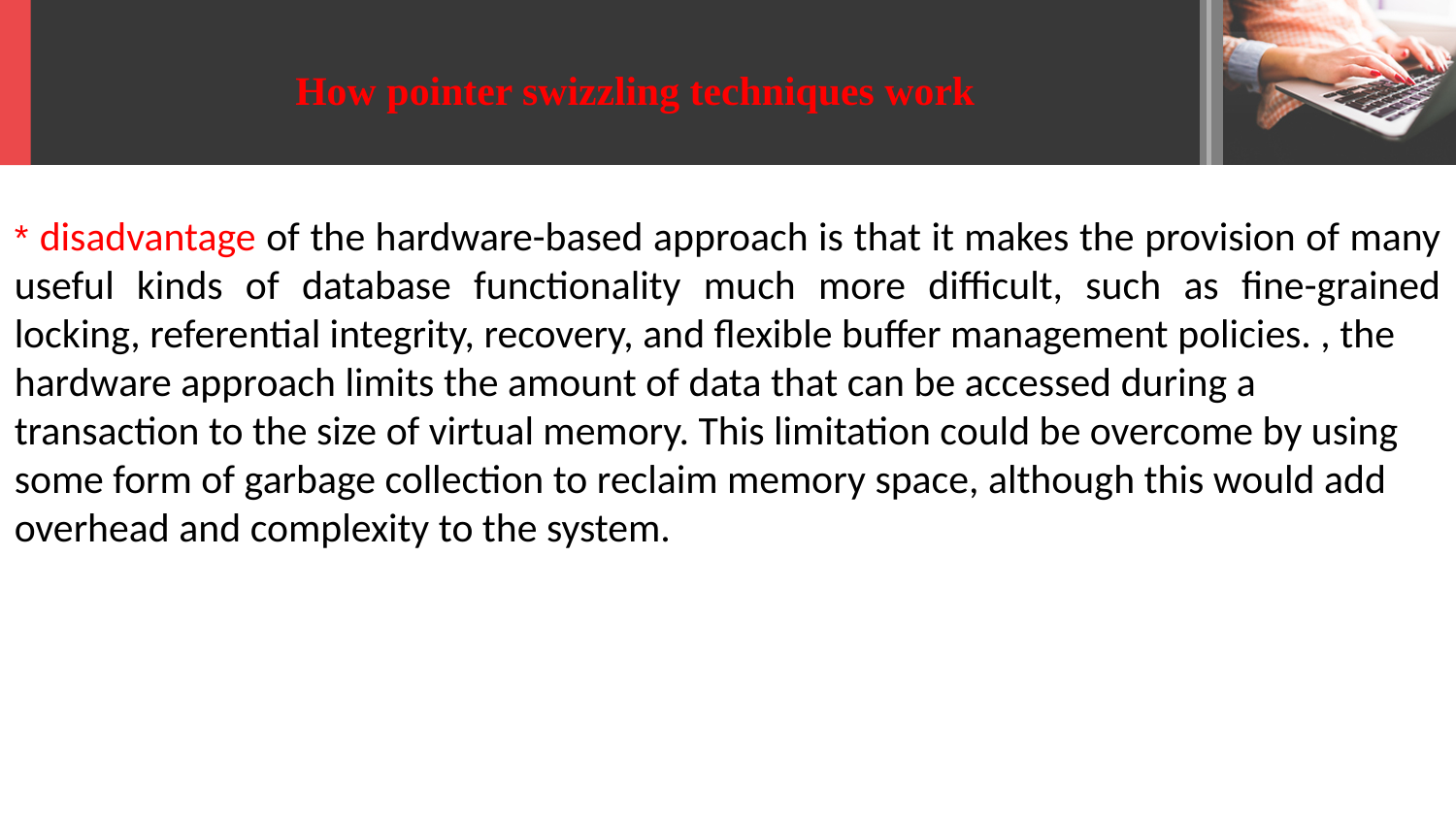

How pointer swizzling techniques work
* disadvantage of the hardware-based approach is that it makes the provision of many useful kinds of database functionality much more difficult, such as fine-grained locking, referential integrity, recovery, and flexible buffer management policies. , the
hardware approach limits the amount of data that can be accessed during a
transaction to the size of virtual memory. This limitation could be overcome by using
some form of garbage collection to reclaim memory space, although this would add
overhead and complexity to the system.